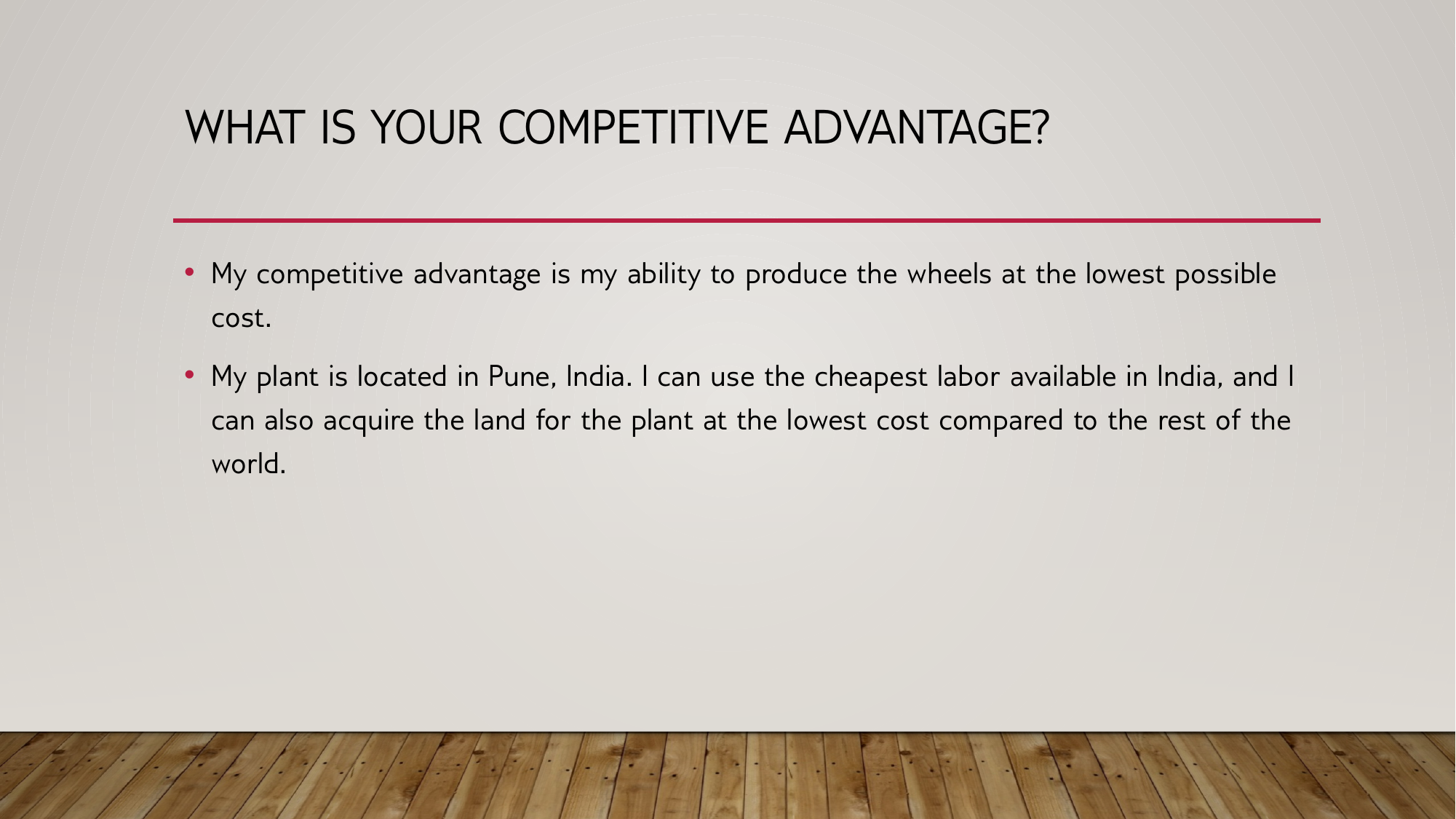

# What is your competitive advantage?
My competitive advantage is my ability to produce the wheels at the lowest possible cost.
My plant is located in Pune, India. I can use the cheapest labor available in India, and I can also acquire the land for the plant at the lowest cost compared to the rest of the world.